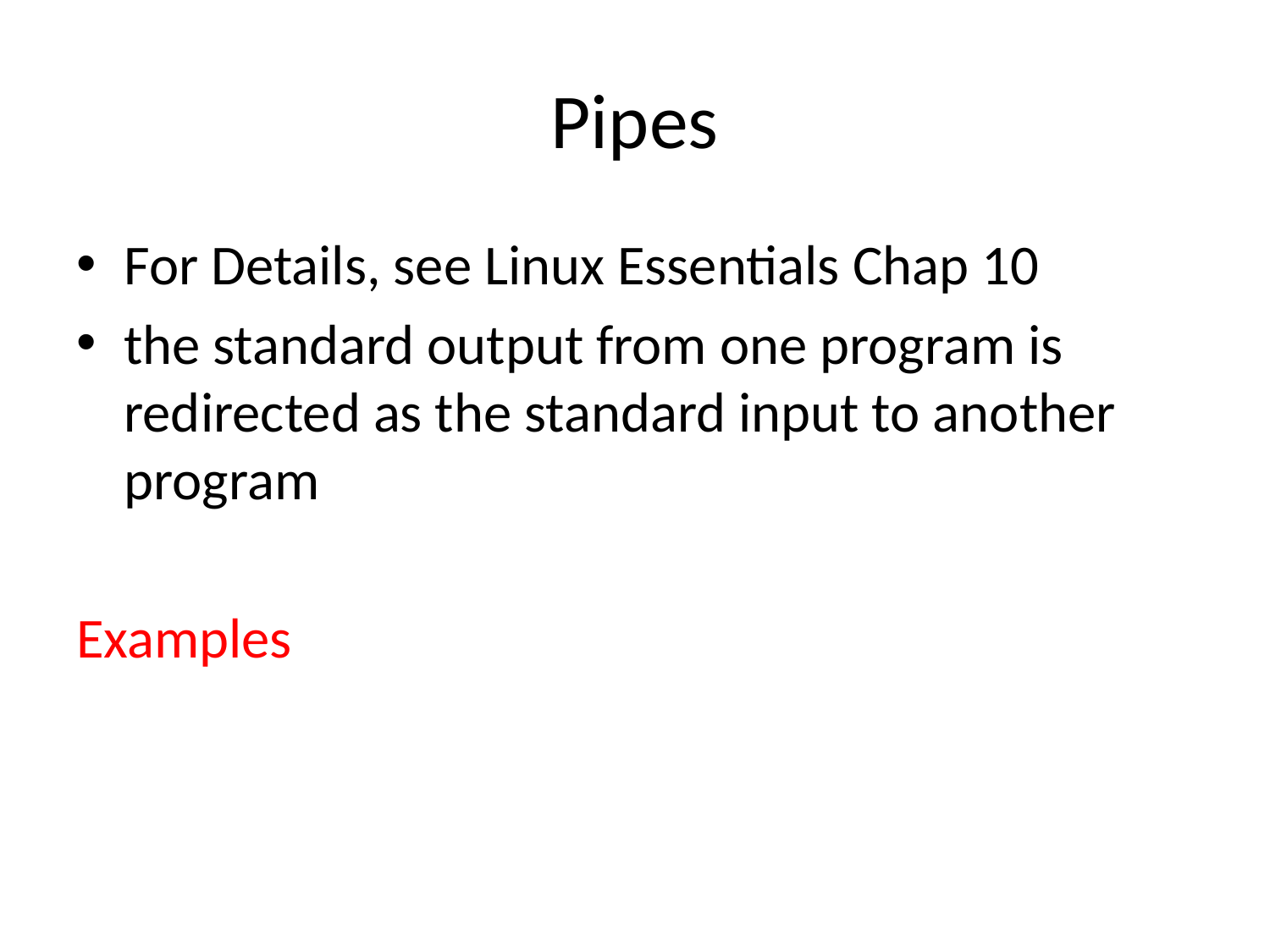

# Pipes
For Details, see Linux Essentials Chap 10
the standard output from one program is redirected as the standard input to another program

Examples